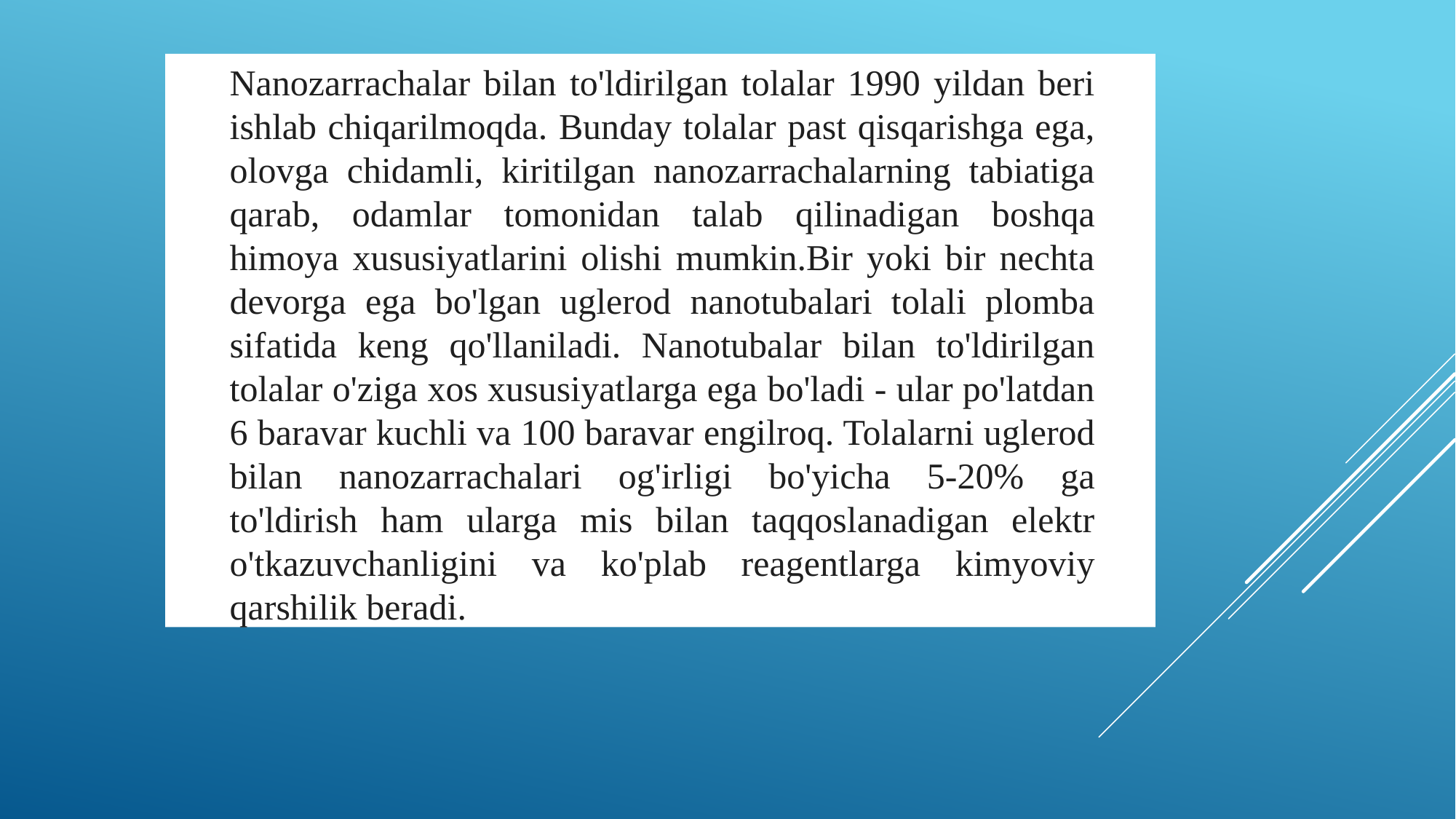

Nanozarrachalar bilan to'ldirilgan tolalar 1990 yildan beri ishlab chiqarilmoqda. Bunday tolalar past qisqarishga ega, olovga chidamli, kiritilgan nanozarrachalarning tabiatiga qarab, odamlar tomonidan talab qilinadigan boshqa himoya xususiyatlarini olishi mumkin.Bir yoki bir nechta devorga ega bo'lgan uglerod nanotubalari tolali plomba sifatida keng qo'llaniladi. Nanotubalar bilan to'ldirilgan tolalar o'ziga xos xususiyatlarga ega bo'ladi - ular po'latdan 6 baravar kuchli va 100 baravar engilroq. Tolalarni uglerod bilan nanozarrachalari og'irligi bo'yicha 5-20% ga to'ldirish ham ularga mis bilan taqqoslanadigan elektr o'tkazuvchanligini va ko'plab reagentlarga kimyoviy qarshilik beradi.